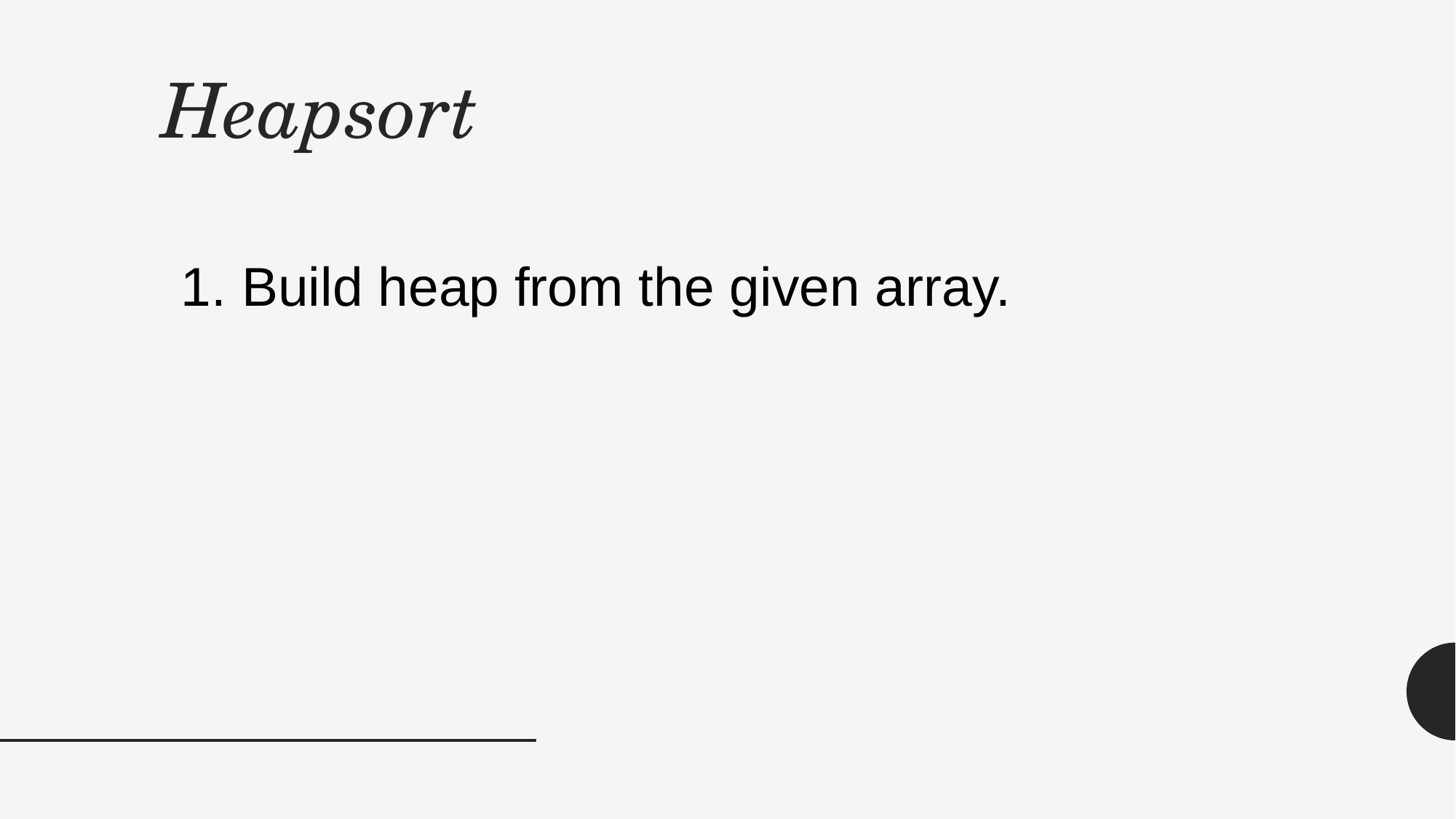

# Heapsort
1. Build heap from the given array.